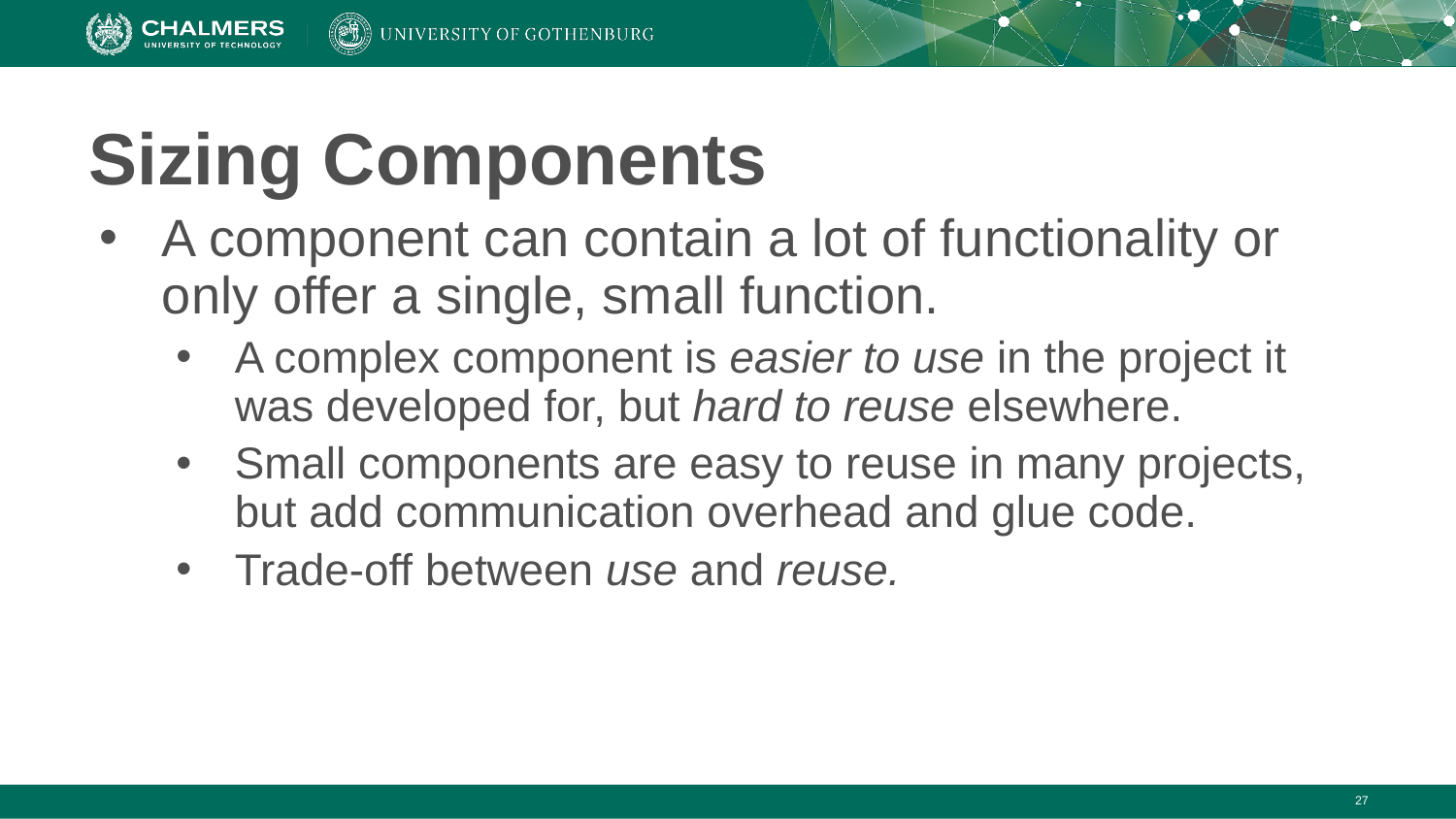

# Sizing Components
A component can contain a lot of functionality or only offer a single, small function.
A complex component is easier to use in the project it was developed for, but hard to reuse elsewhere.
Small components are easy to reuse in many projects, but add communication overhead and glue code.
Trade-off between use and reuse.
27